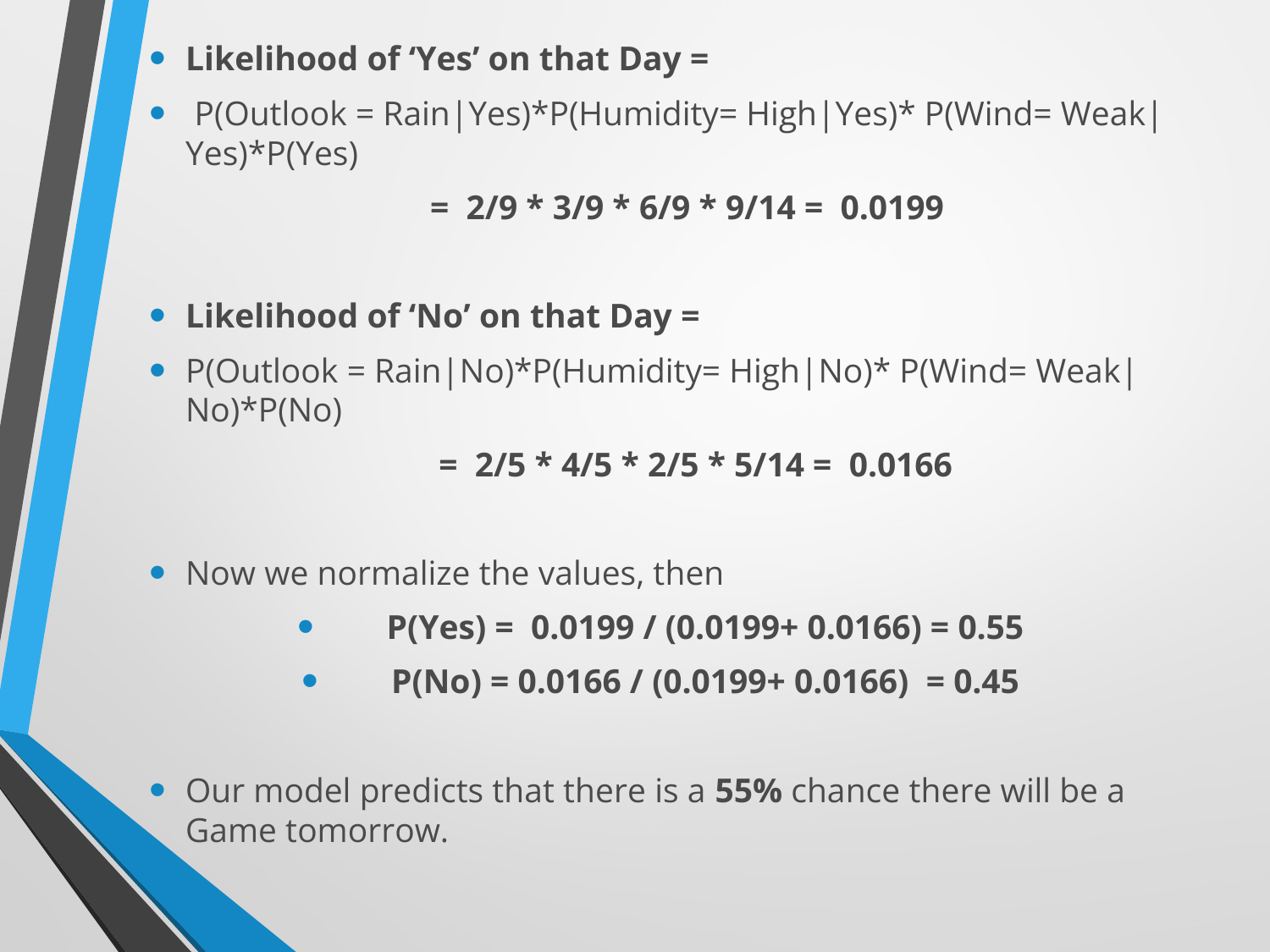

Likelihood of ‘Yes’ on that Day =
 P(Outlook = Rain|Yes)*P(Humidity= High|Yes)* P(Wind= Weak|Yes)*P(Yes)
=  2/9 * 3/9 * 6/9 * 9/14 =  0.0199

Likelihood of ‘No’ on that Day =
P(Outlook = Rain|No)*P(Humidity= High|No)* P(Wind= Weak|No)*P(No)
  =  2/5 * 4/5 * 2/5 * 5/14 =  0.0166

Now we normalize the values, then
P(Yes) =  0.0199 / (0.0199+ 0.0166) = 0.55
P(No) = 0.0166 / (0.0199+ 0.0166)  = 0.45

Our model predicts that there is a 55% chance there will be a Game tomorrow.